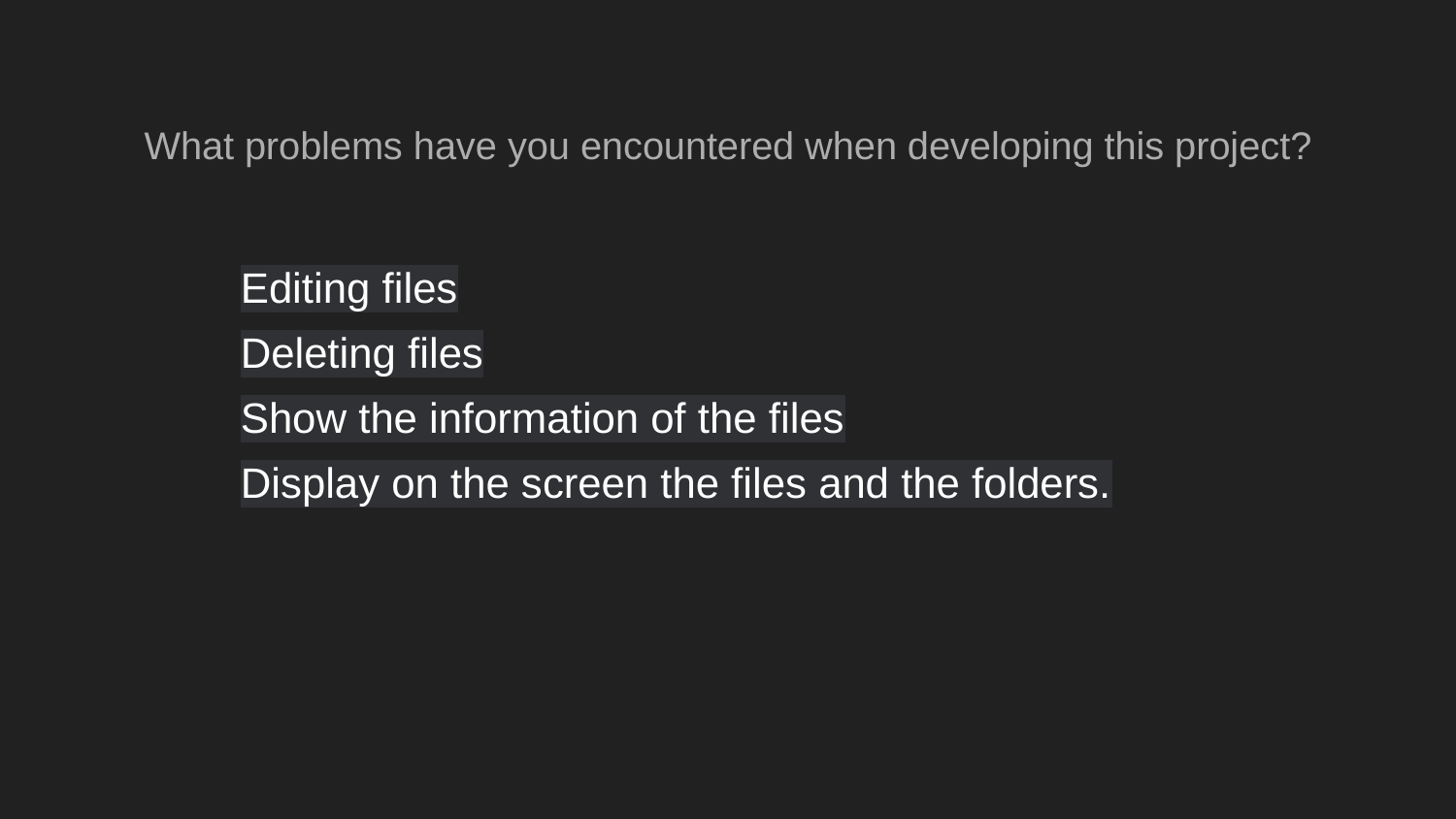

What problems have you encountered when developing this project?

Editing files
Deleting files
Show the information of the files
Display on the screen the files and the folders.